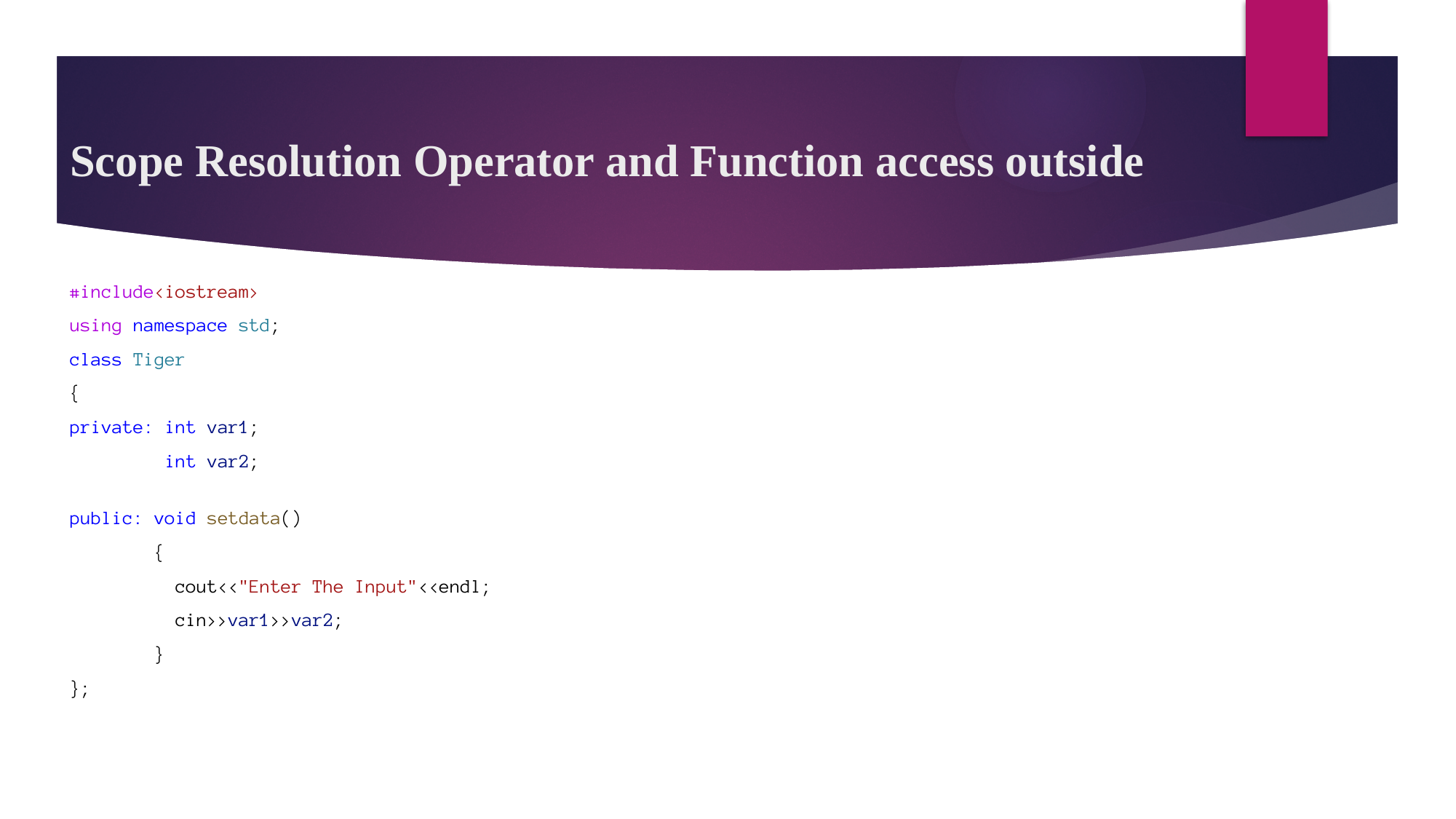

# Scope Resolution Operator and Function access outside
#include<iostream>
using namespace std;
class Tiger
{
private: int var1;
         int var2;
public: void setdata()
        {
          cout<<"Enter The Input"<<endl;
          cin>>var1>>var2;
        }
};